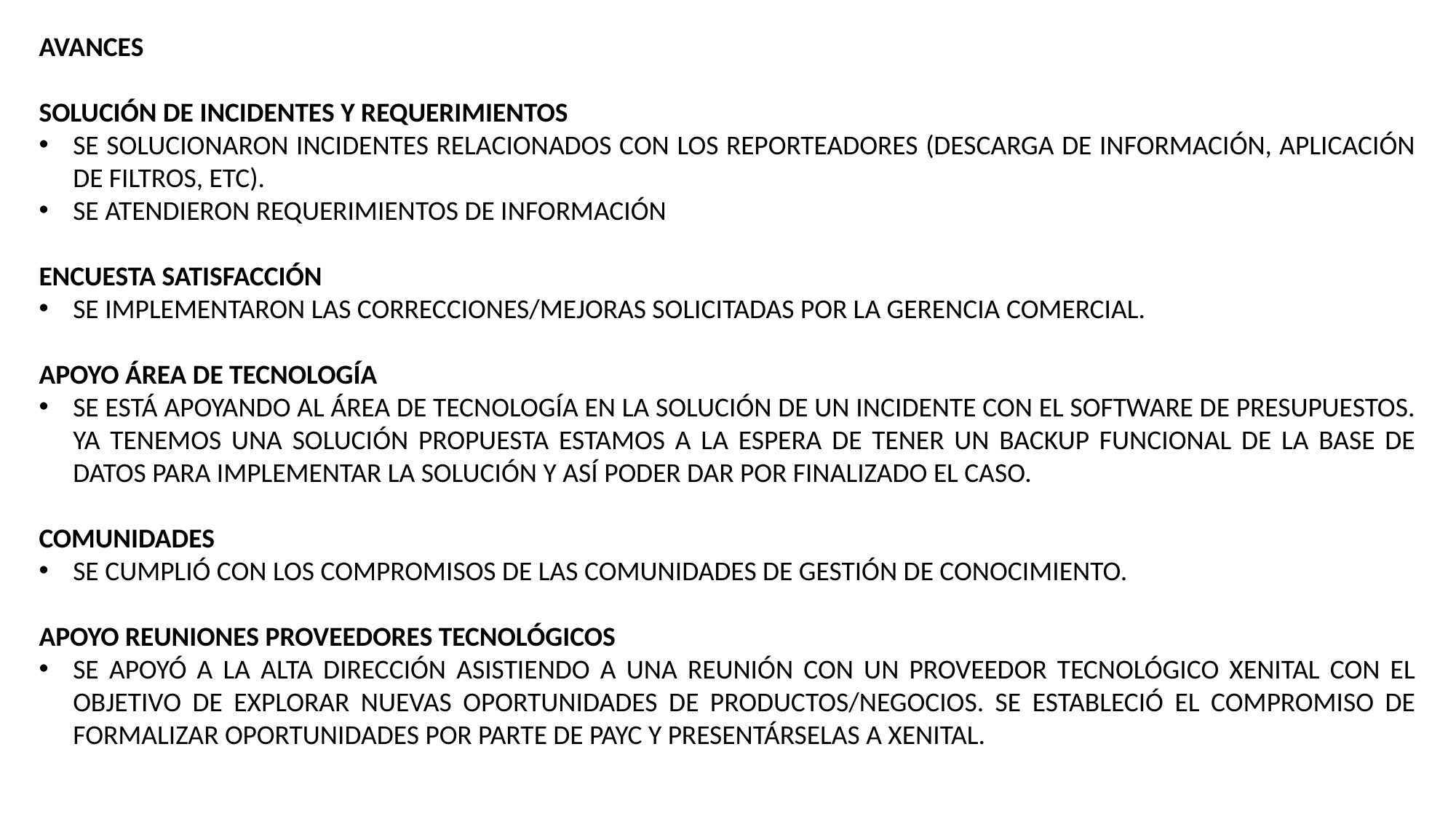

AVANCES

SOLUCIÓN DE INCIDENTES Y REQUERIMIENTOS
SE SOLUCIONARON INCIDENTES RELACIONADOS CON LOS REPORTEADORES (DESCARGA DE INFORMACIÓN, APLICACIÓN DE FILTROS, ETC).
SE ATENDIERON REQUERIMIENTOS DE INFORMACIÓN

ENCUESTA SATISFACCIÓN
SE IMPLEMENTARON LAS CORRECCIONES/MEJORAS SOLICITADAS POR LA GERENCIA COMERCIAL.

APOYO ÁREA DE TECNOLOGÍA
SE ESTÁ APOYANDO AL ÁREA DE TECNOLOGÍA EN LA SOLUCIÓN DE UN INCIDENTE CON EL SOFTWARE DE PRESUPUESTOS. YA TENEMOS UNA SOLUCIÓN PROPUESTA ESTAMOS A LA ESPERA DE TENER UN BACKUP FUNCIONAL DE LA BASE DE DATOS PARA IMPLEMENTAR LA SOLUCIÓN Y ASÍ PODER DAR POR FINALIZADO EL CASO.

COMUNIDADES
SE CUMPLIÓ CON LOS COMPROMISOS DE LAS COMUNIDADES DE GESTIÓN DE CONOCIMIENTO.

APOYO REUNIONES PROVEEDORES TECNOLÓGICOS
SE APOYÓ A LA ALTA DIRECCIÓN ASISTIENDO A UNA REUNIÓN CON UN PROVEEDOR TECNOLÓGICO XENITAL CON EL OBJETIVO DE EXPLORAR NUEVAS OPORTUNIDADES DE PRODUCTOS/NEGOCIOS. SE ESTABLECIÓ EL COMPROMISO DE FORMALIZAR OPORTUNIDADES POR PARTE DE PAYC Y PRESENTÁRSELAS A XENITAL.